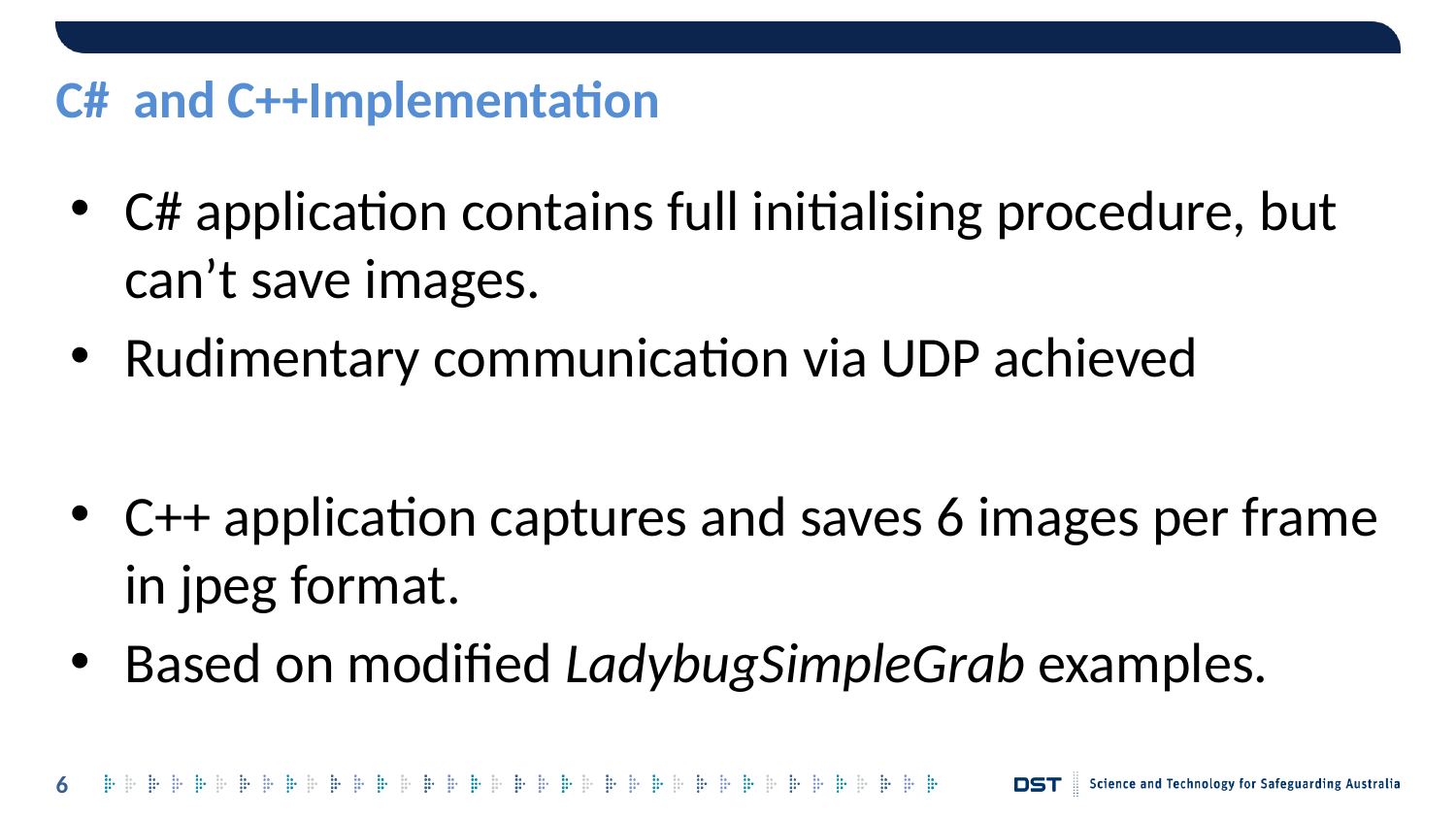

# C#  and C++Implementation
C# application contains full initialising procedure, but can’t save images.
Rudimentary communication via UDP achieved

C++ application captures and saves 6 images per frame in jpeg format.
Based on modified LadybugSimpleGrab examples.